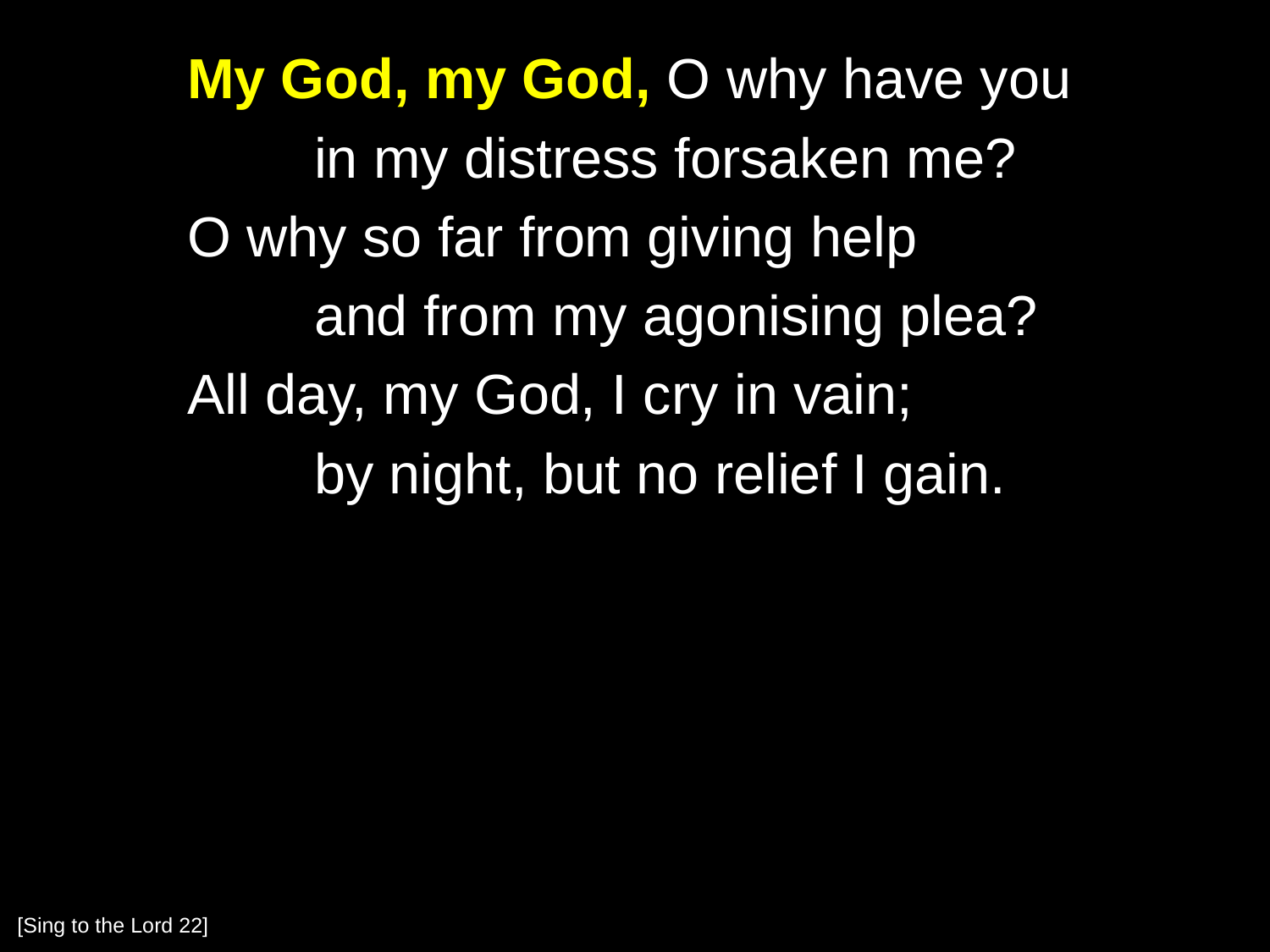

My God, my God, O why have you
		in my distress forsaken me?
	O why so far from giving help
		and from my agonising plea?
	All day, my God, I cry in vain;
		by night, but no relief I gain.
[Sing to the Lord 22]